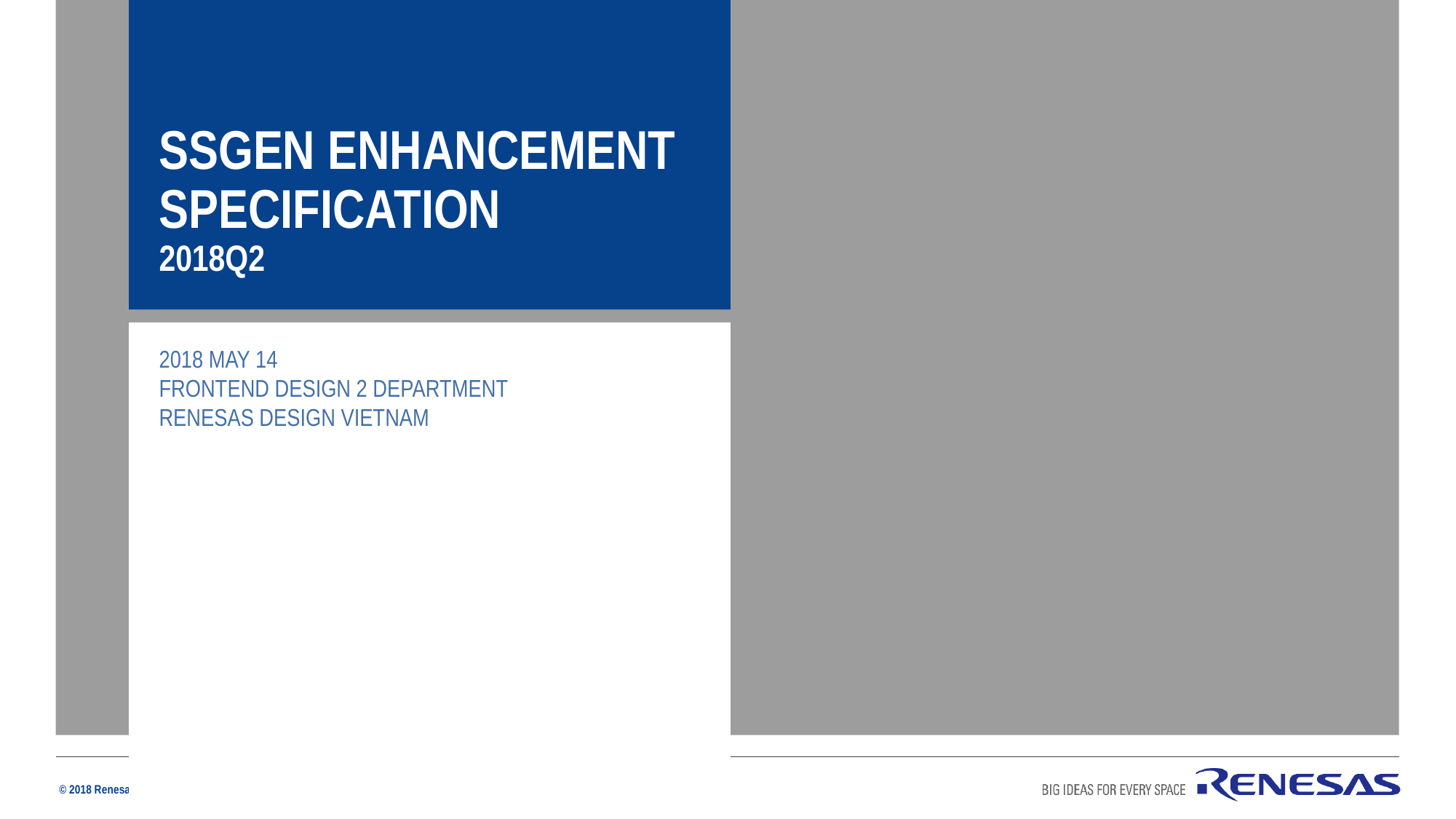

SSGEN enhancement Specification
2018Q2
2018 May 14
FRONTEND DESIGN 2 Department
RENESAS DESIGN VIETNAM